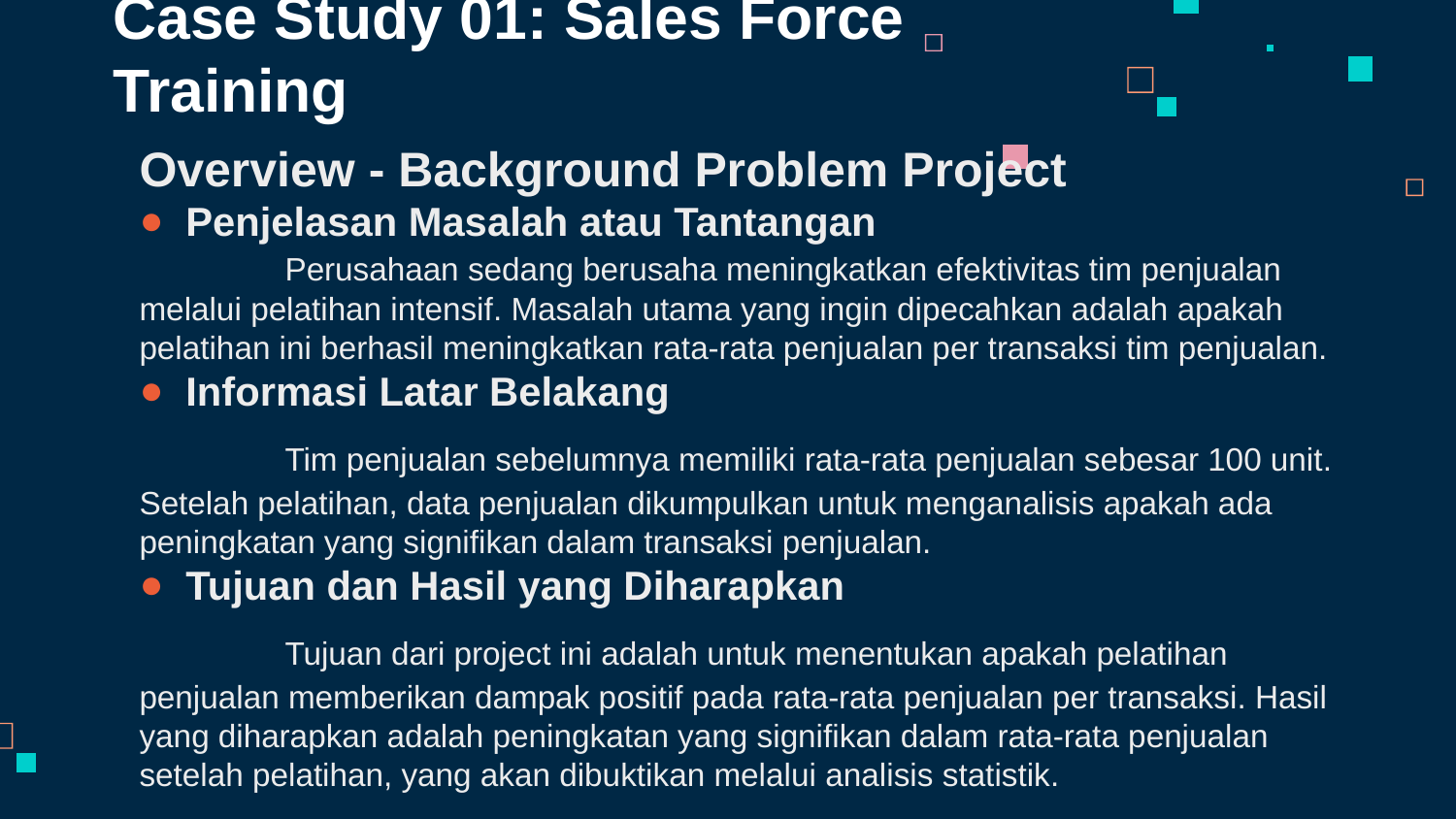

# Case Study 01: Sales Force Training
Overview - Background Problem Project
Penjelasan Masalah atau Tantangan
	Perusahaan sedang berusaha meningkatkan efektivitas tim penjualan melalui pelatihan intensif. Masalah utama yang ingin dipecahkan adalah apakah pelatihan ini berhasil meningkatkan rata-rata penjualan per transaksi tim penjualan.
Informasi Latar Belakang
	Tim penjualan sebelumnya memiliki rata-rata penjualan sebesar 100 unit. Setelah pelatihan, data penjualan dikumpulkan untuk menganalisis apakah ada peningkatan yang signifikan dalam transaksi penjualan.
Tujuan dan Hasil yang Diharapkan
	Tujuan dari project ini adalah untuk menentukan apakah pelatihan penjualan memberikan dampak positif pada rata-rata penjualan per transaksi. Hasil yang diharapkan adalah peningkatan yang signifikan dalam rata-rata penjualan setelah pelatihan, yang akan dibuktikan melalui analisis statistik.